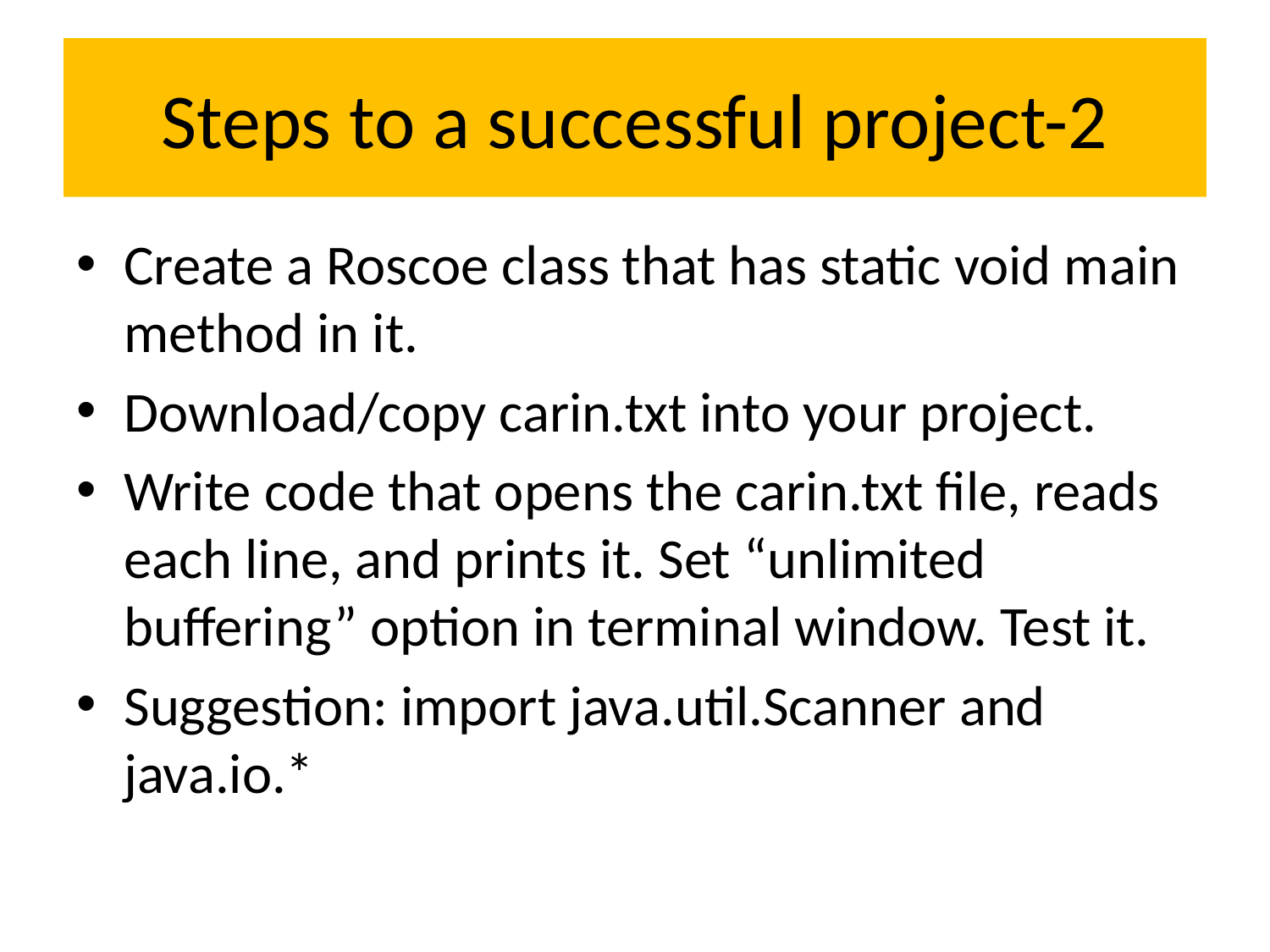

# Steps to a successful project-2
Create a Roscoe class that has static void main method in it.
Download/copy carin.txt into your project.
Write code that opens the carin.txt file, reads each line, and prints it. Set “unlimited buffering” option in terminal window. Test it.
Suggestion: import java.util.Scanner and java.io.*